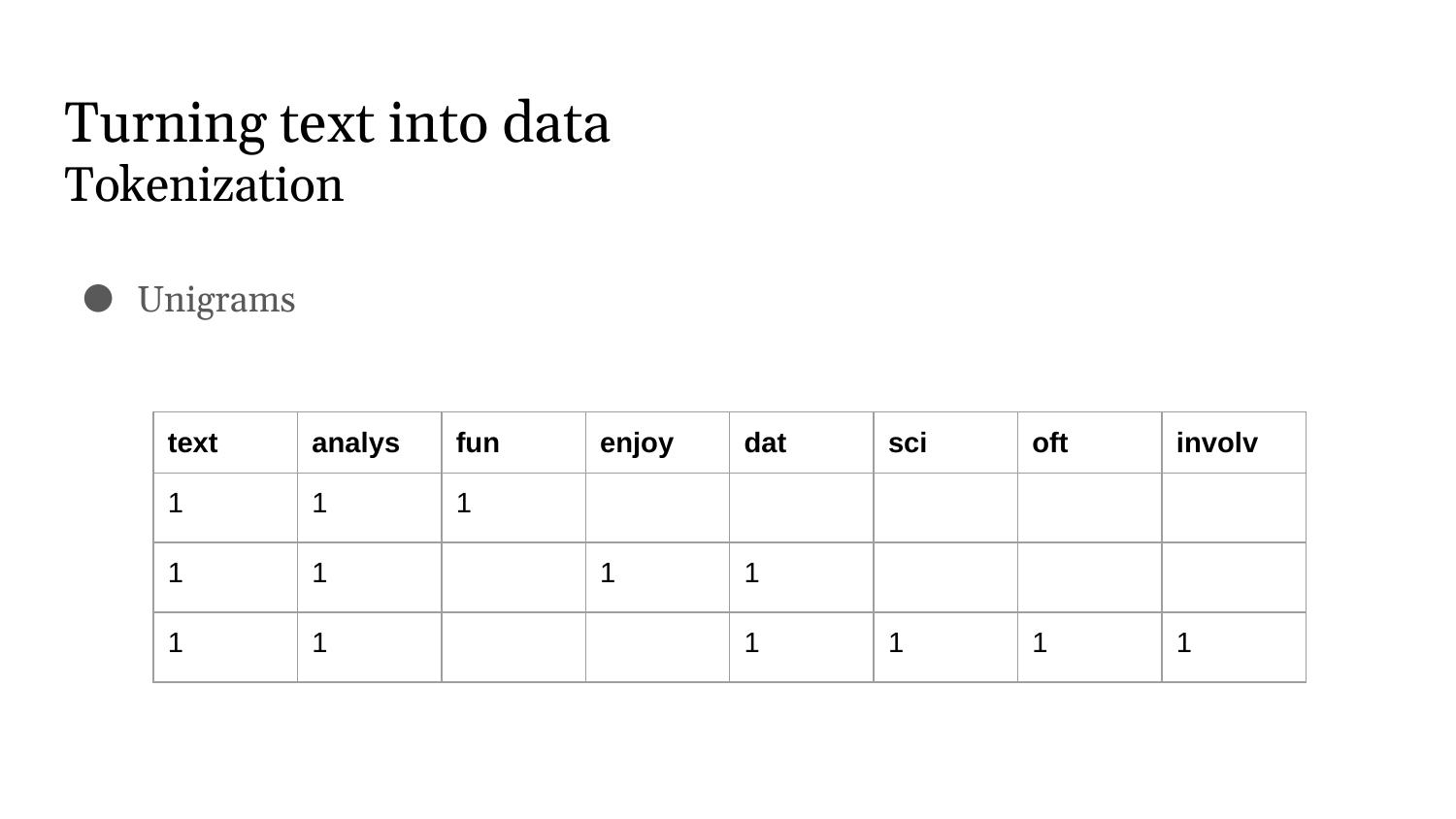

# Turning text into data
Tokenization
Unigrams
| text | analys | fun | enjoy | dat | sci | oft | involv |
| --- | --- | --- | --- | --- | --- | --- | --- |
| 1 | 1 | 1 |  |  |  |  |  |
| 1 | 1 |  | 1 | 1 |  |  |  |
| 1 | 1 |  |  | 1 | 1 | 1 | 1 |